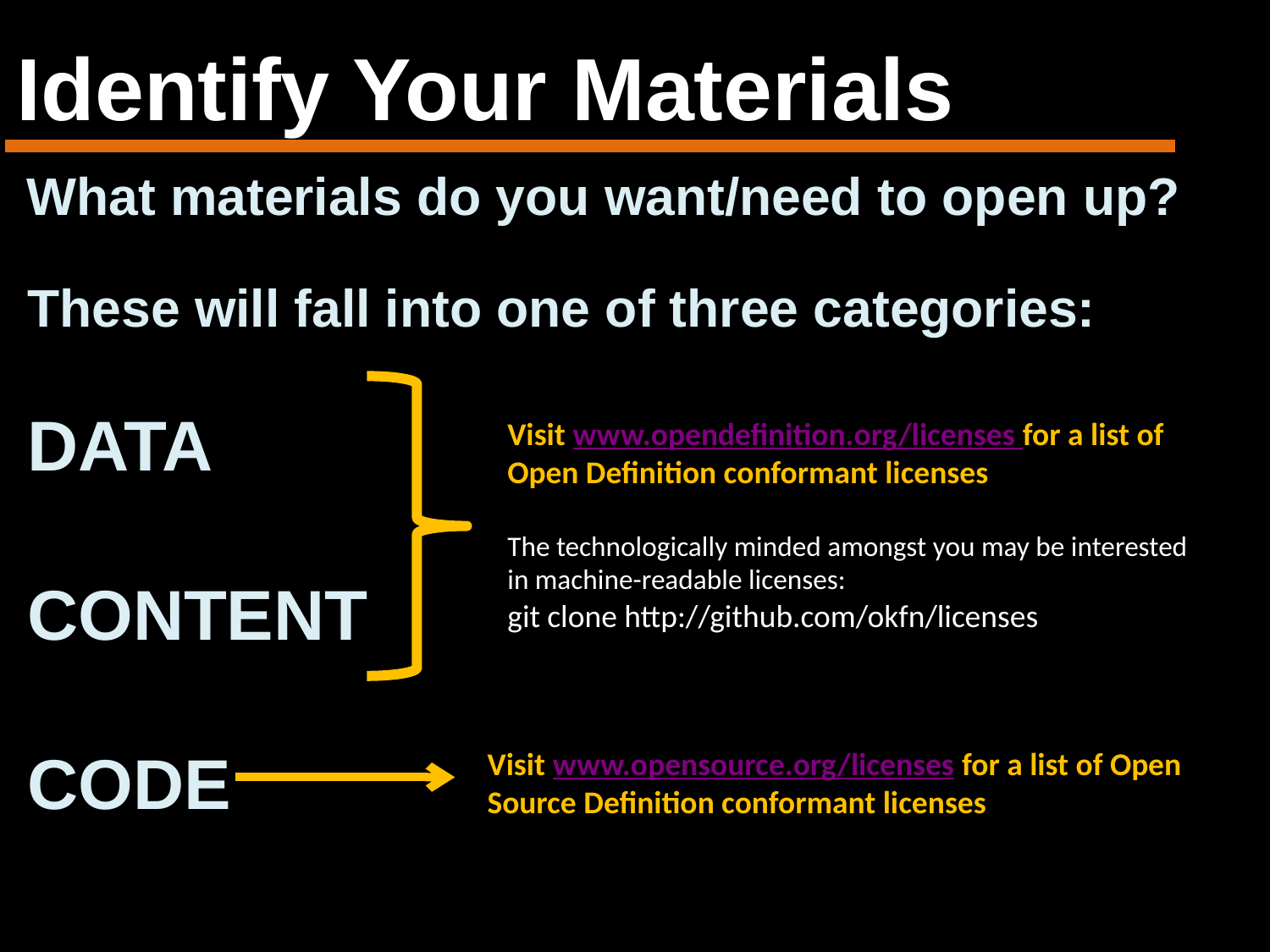

Identify Your Materials
What materials do you want/need to open up?
These will fall into one of three categories:

DATA

CONTENT

CODE

Visit www.opendefinition.org/licenses for a list of Open Definition conformant licenses

The technologically minded amongst you may be interested in machine-readable licenses:
git clone http://github.com/okfn/licenses
Visit www.opensource.org/licenses for a list of Open Source Definition conformant licenses